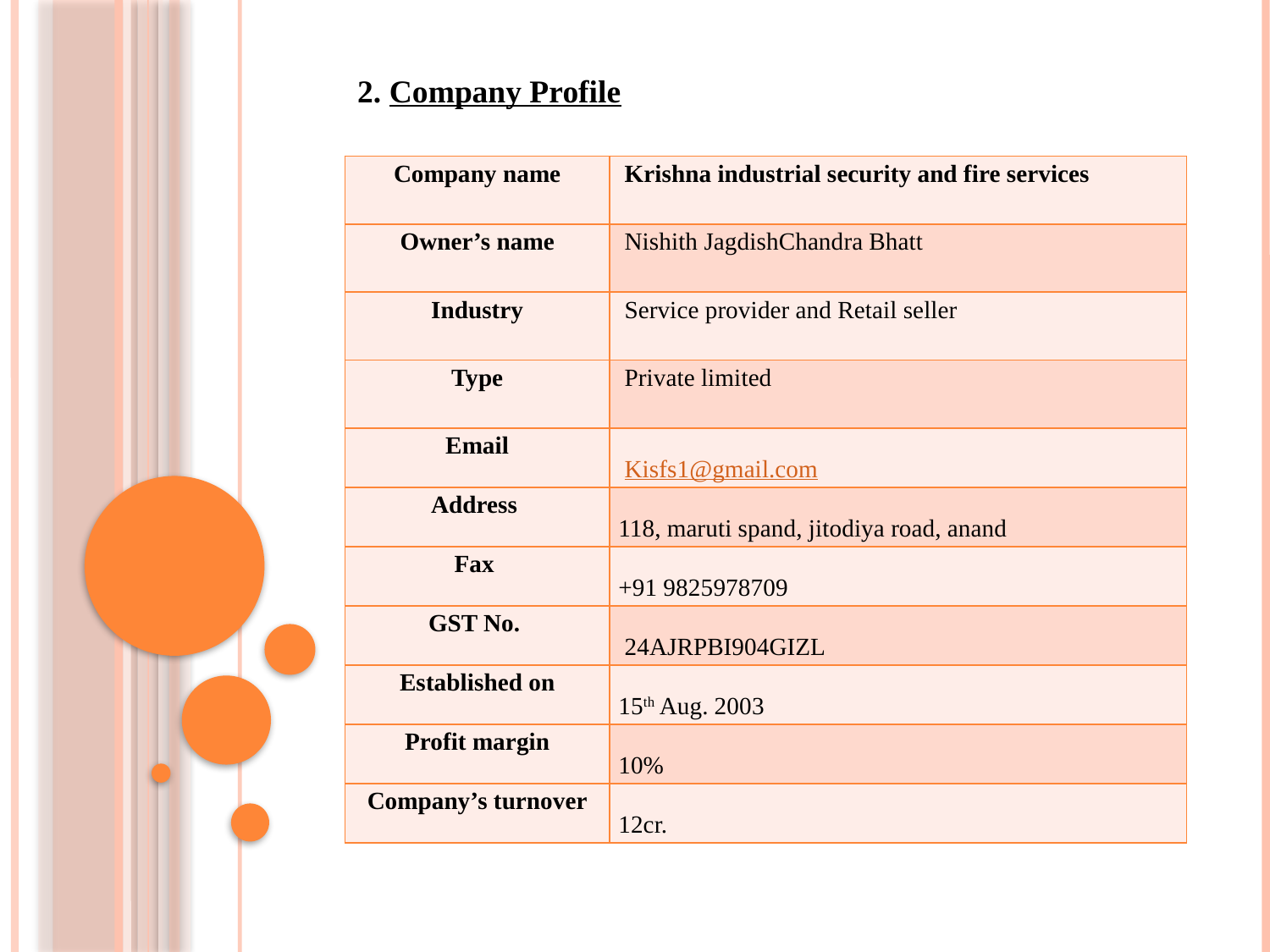

2. Company Profile
| Company name | Krishna industrial security and fire services |
| --- | --- |
| Owner’s name | Nishith JagdishChandra Bhatt |
| Industry | Service provider and Retail seller |
| Type | Private limited |
| Email | Kisfs1@gmail.com |
| Address | 118, maruti spand, jitodiya road, anand |
| Fax | +91 9825978709 |
| GST No. | 24AJRPBI904GIZL |
| Established on | 15th Aug. 2003 |
| Profit margin | 10% |
| Company’s turnover | 12cr. |